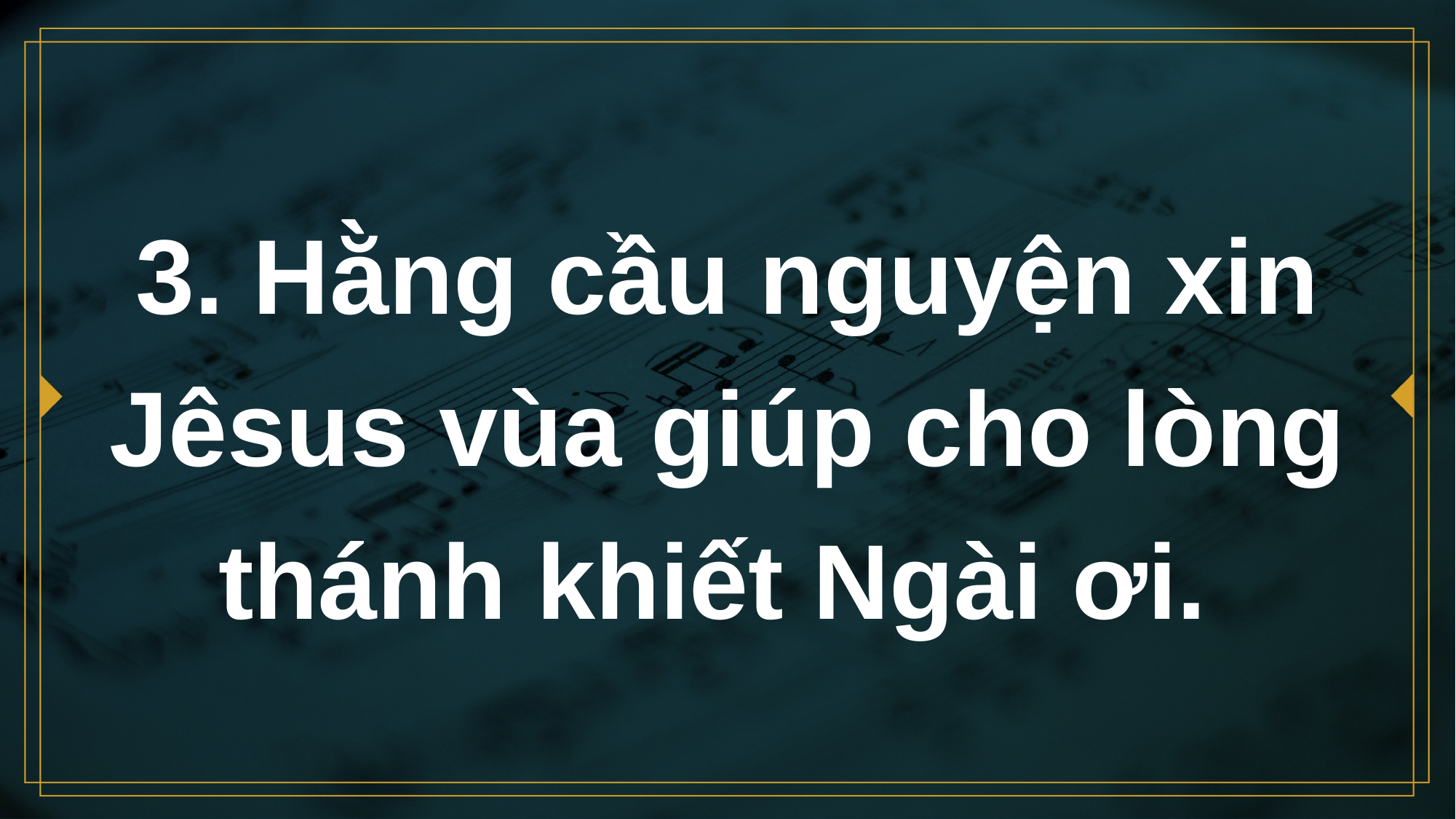

# 3. Hằng cầu nguyện xin Jêsus vùa giúp cho lòng thánh khiết Ngài ơi.